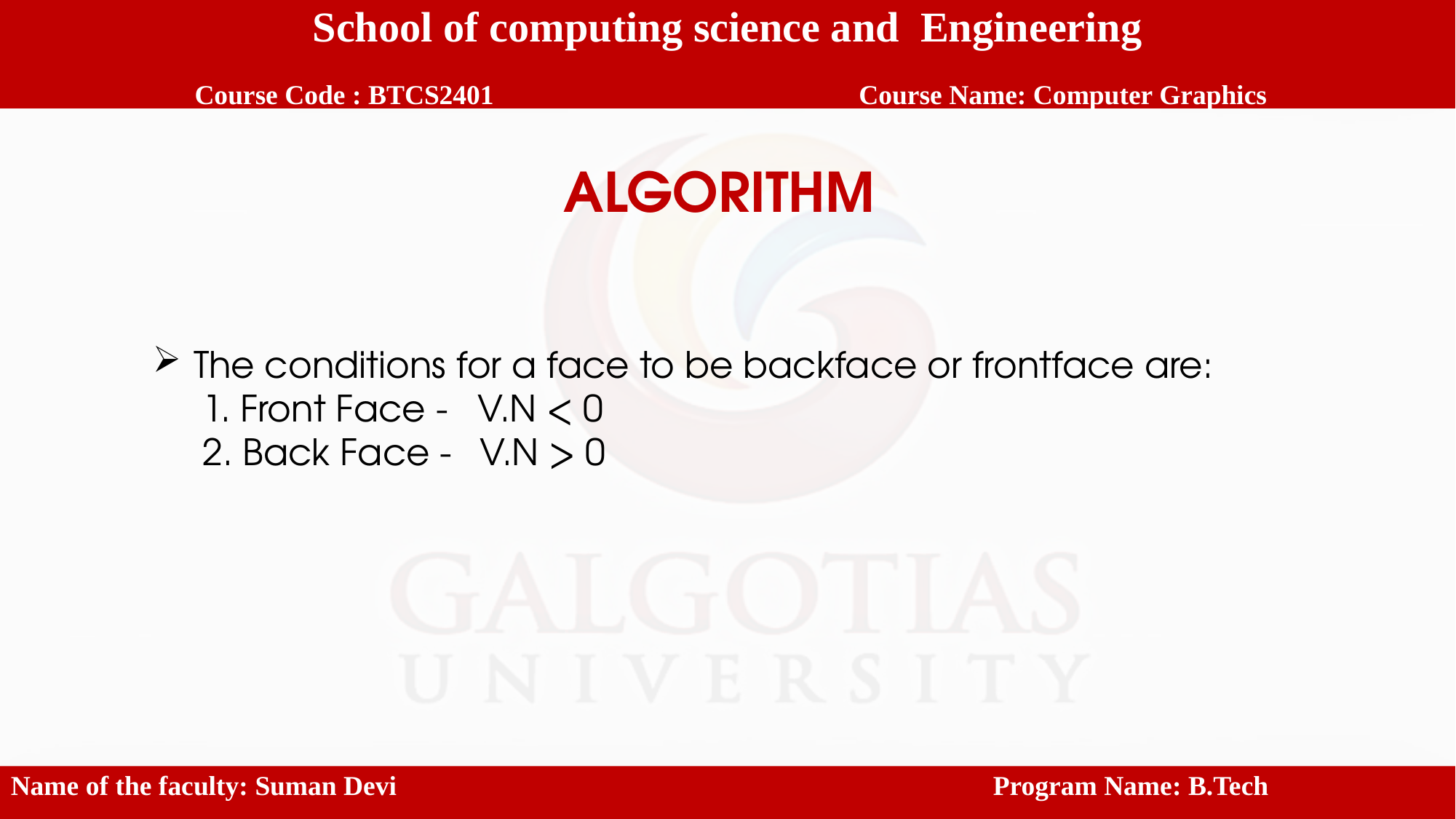

School of computing science and  Engineering
 Course Code : BTCS2401		                                  Course Name: Computer Graphics

ALGORITHM
The conditions for a face to be backface or frontface are:
     1. Front Face -   V.N < 0
     2. Back Face - 	V.N > 0
Name of the faculty: Suman Devi						Program Name: B.Tech